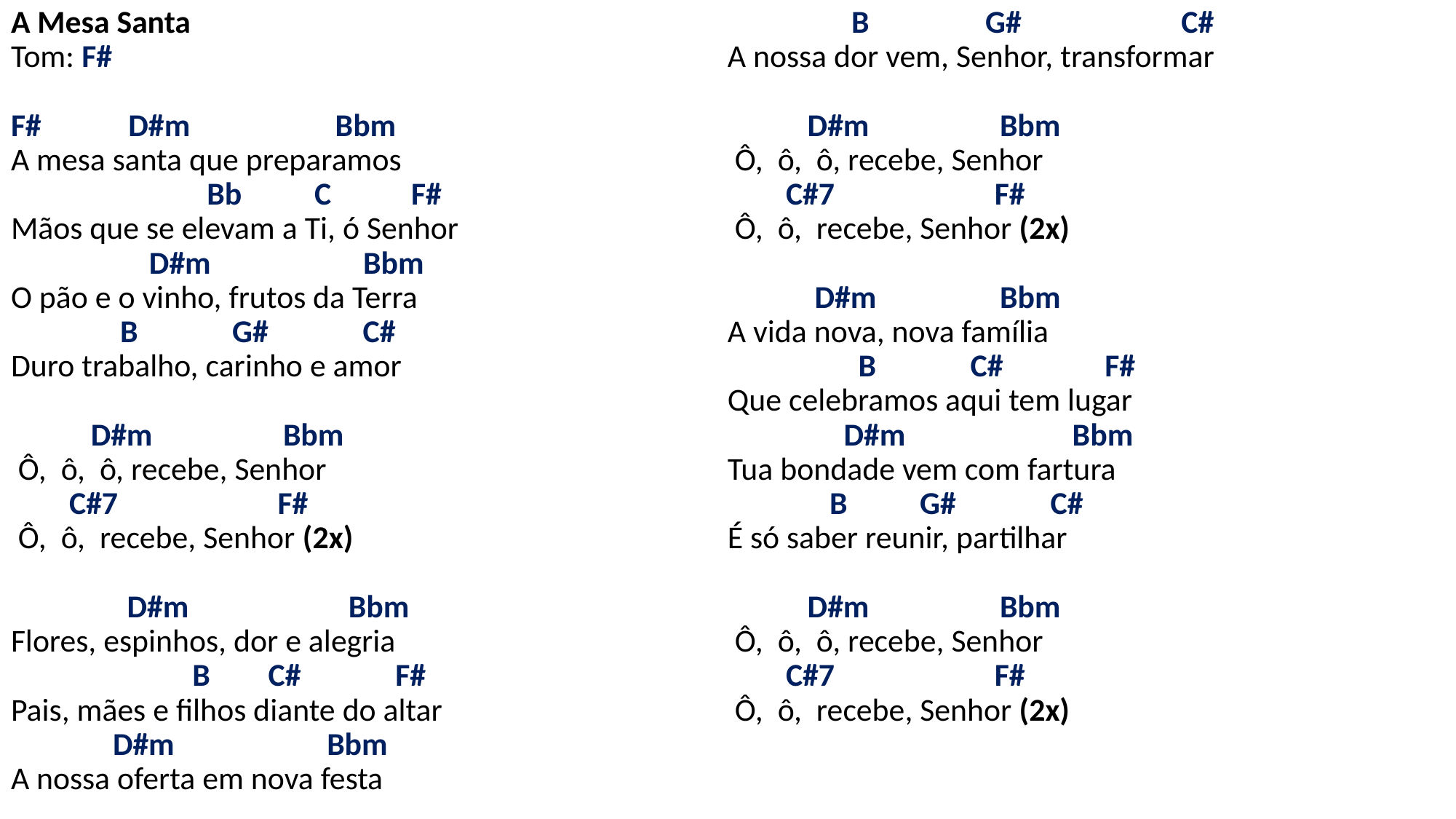

# A Mesa Santa Tom: F#   F#            D#m                    Bbm A mesa santa que preparamos Bb          C           F# Mãos que se elevam a Ti, ó Senhor D#m                     Bbm O pão e o vinho, frutos da Terra B             G#             C# Duro trabalho, carinho e amor   D#m                  Bbm Ô,  ô,  ô, recebe, Senhor C#7                      F# Ô,  ô,  recebe, Senhor (2x)   D#m                      Bbm Flores, espinhos, dor e alegria B        C#             F# Pais, mães e filhos diante do altar D#m                     Bbm A nossa oferta em nova festa B                G#                      C# A nossa dor vem, Senhor, transformar   D#m                  Bbm Ô,  ô,  ô, recebe, Senhor C#7                      F# Ô,  ô,  recebe, Senhor (2x)   D#m                 Bbm A vida nova, nova família B             C#              F# Que celebramos aqui tem lugar D#m                       Bbm Tua bondade vem com fartura B          G#             C# É só saber reunir, partilhar   D#m                  Bbm Ô,  ô,  ô, recebe, Senhor C#7                      F# Ô,  ô,  recebe, Senhor (2x)